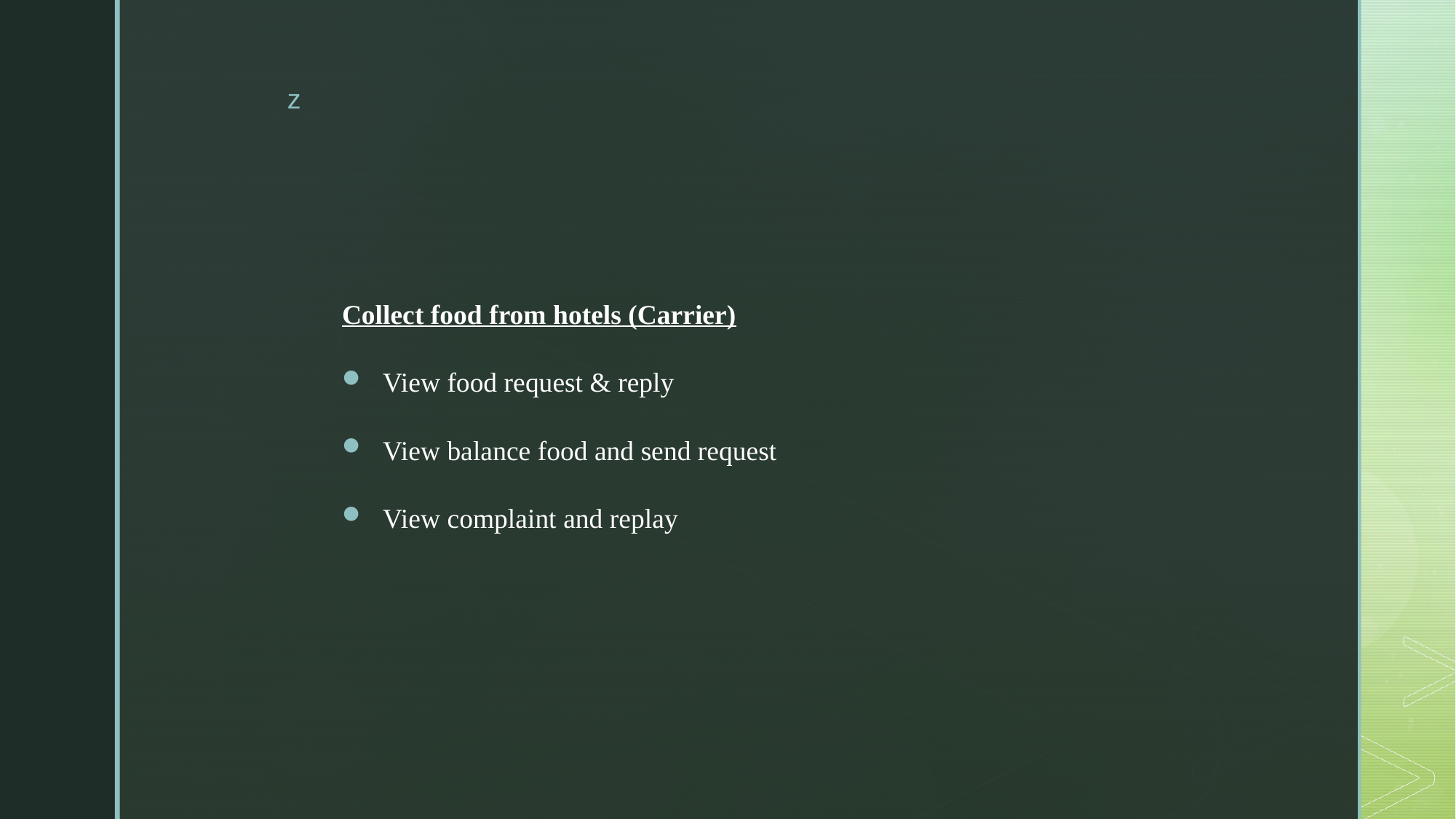

#
Collect food from hotels (Carrier)
View food request & reply
View balance food and send request
View complaint and replay